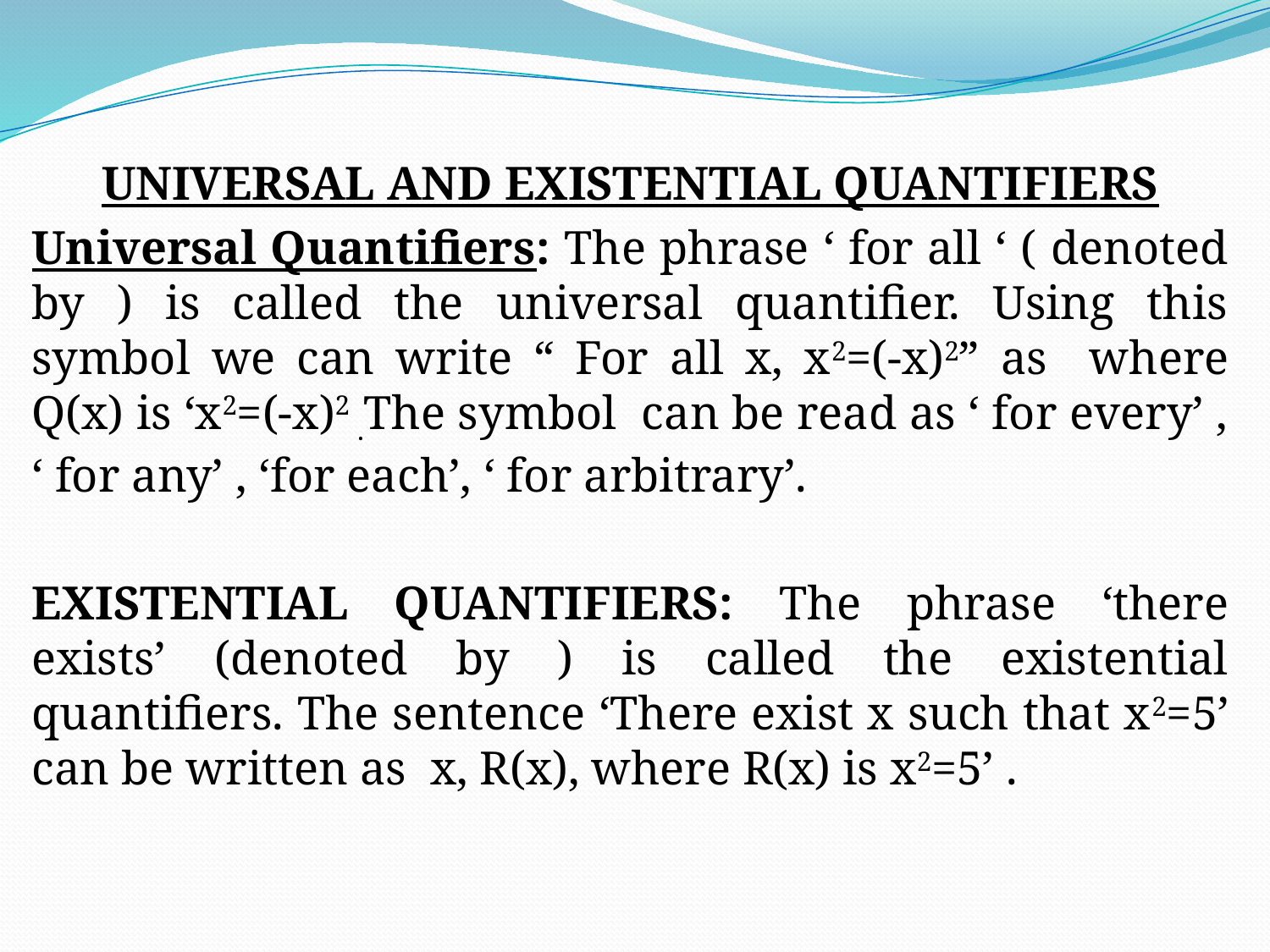

#
UNIVERSAL AND EXISTENTIAL QUANTIFIERS
Universal Quantifiers: The phrase ‘ for all ‘ ( denoted by ) is called the universal quantifier. Using this symbol we can write “ For all x, x2=(-x)2” as  where Q(x) is ‘x2=(-x)2 .The symbol  can be read as ‘ for every’ , ‘ for any’ , ‘for each’, ‘ for arbitrary’.

EXISTENTIAL QUANTIFIERS: The phrase ‘there exists’ (denoted by ) is called the existential quantifiers. The sentence ‘There exist x such that x2=5’ can be written as  x, R(x), where R(x) is x2=5’ .